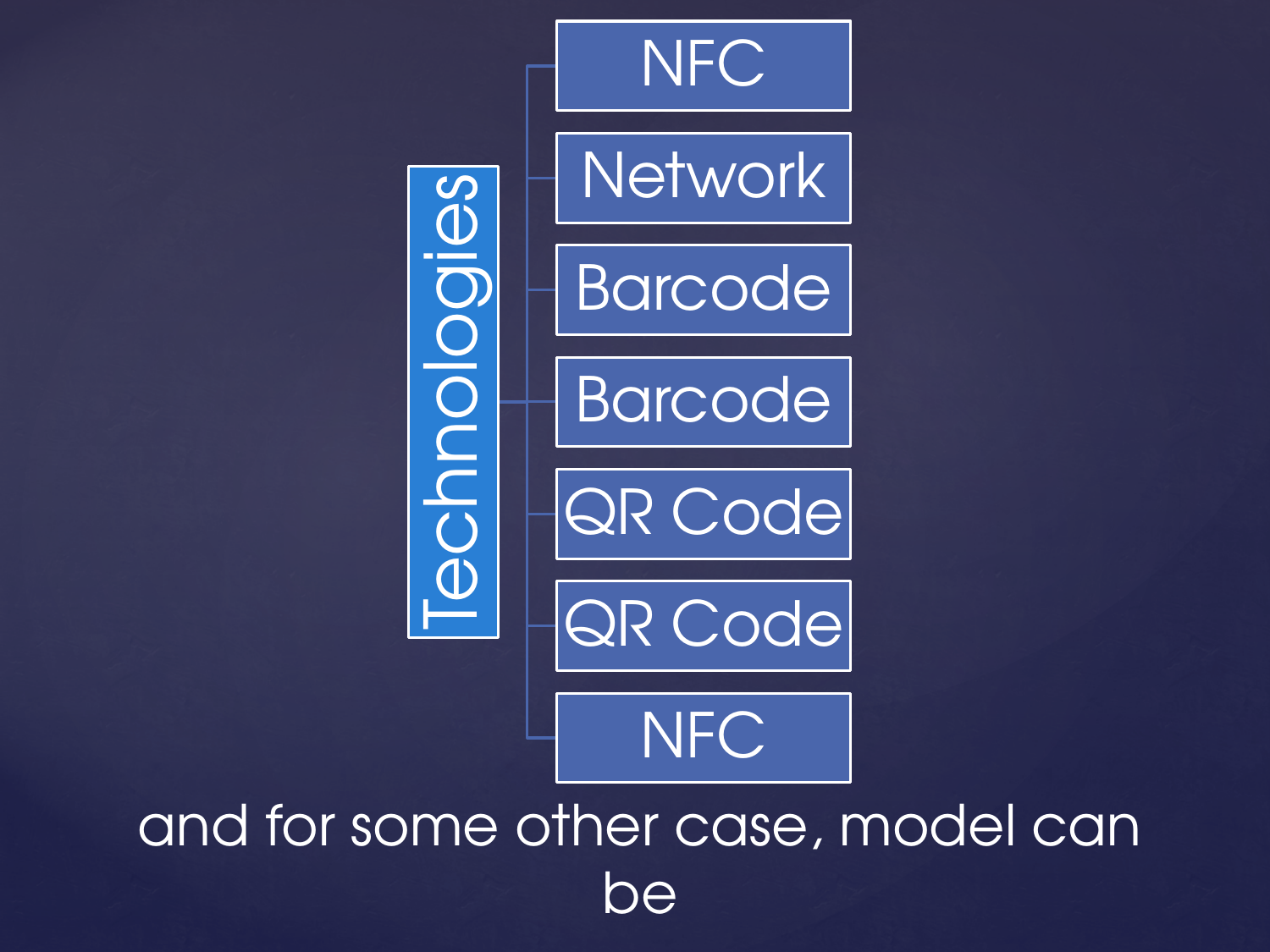

Technologies
NFC
Network
Barcode
Barcode
QR Code
QR Code
NFC
# and for some other case, model can be